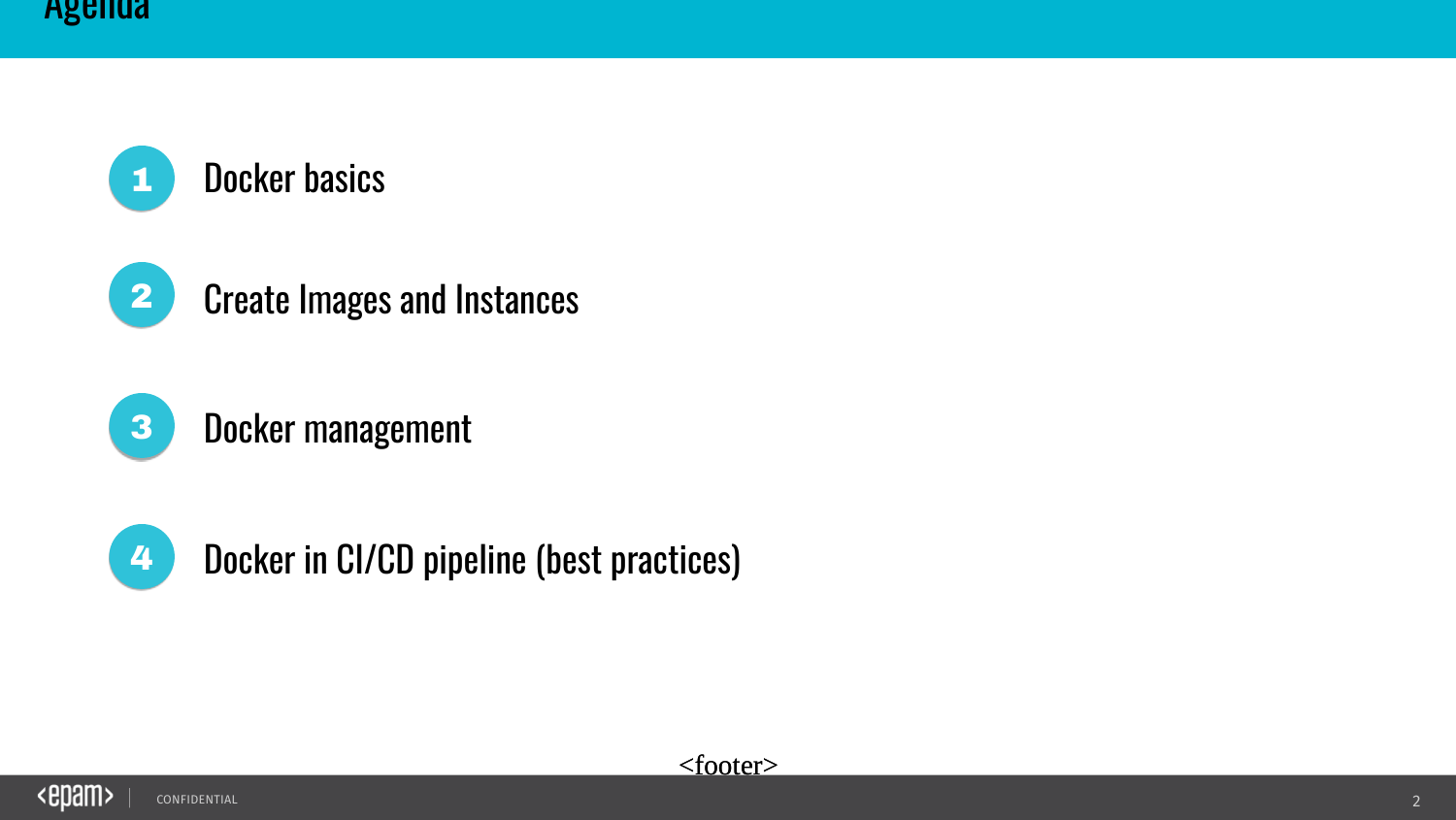

Agenda
Docker basics

1

Create Images and Instances
2

Docker management
3

Docker in CI/CD pipeline (best practices)
4